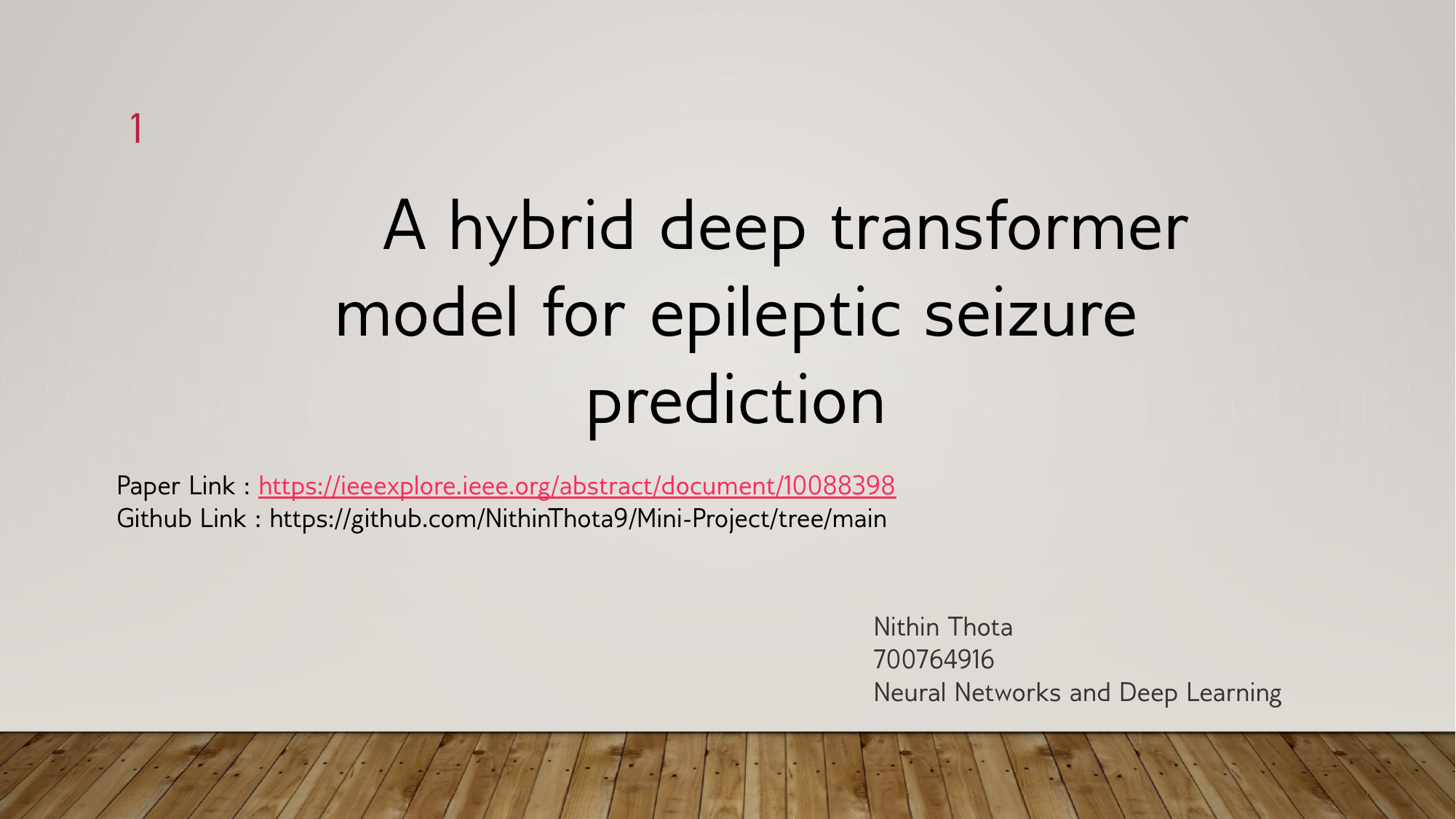

1

     A hybrid deep transformer model for epileptic seizure prediction

Paper Link : https://ieeexplore.ieee.org/abstract/document/10088398
Github Link : https://github.com/NithinThota9/Mini-Project/tree/main
Nithin Thota
700764916
Neural Networks and Deep Learning